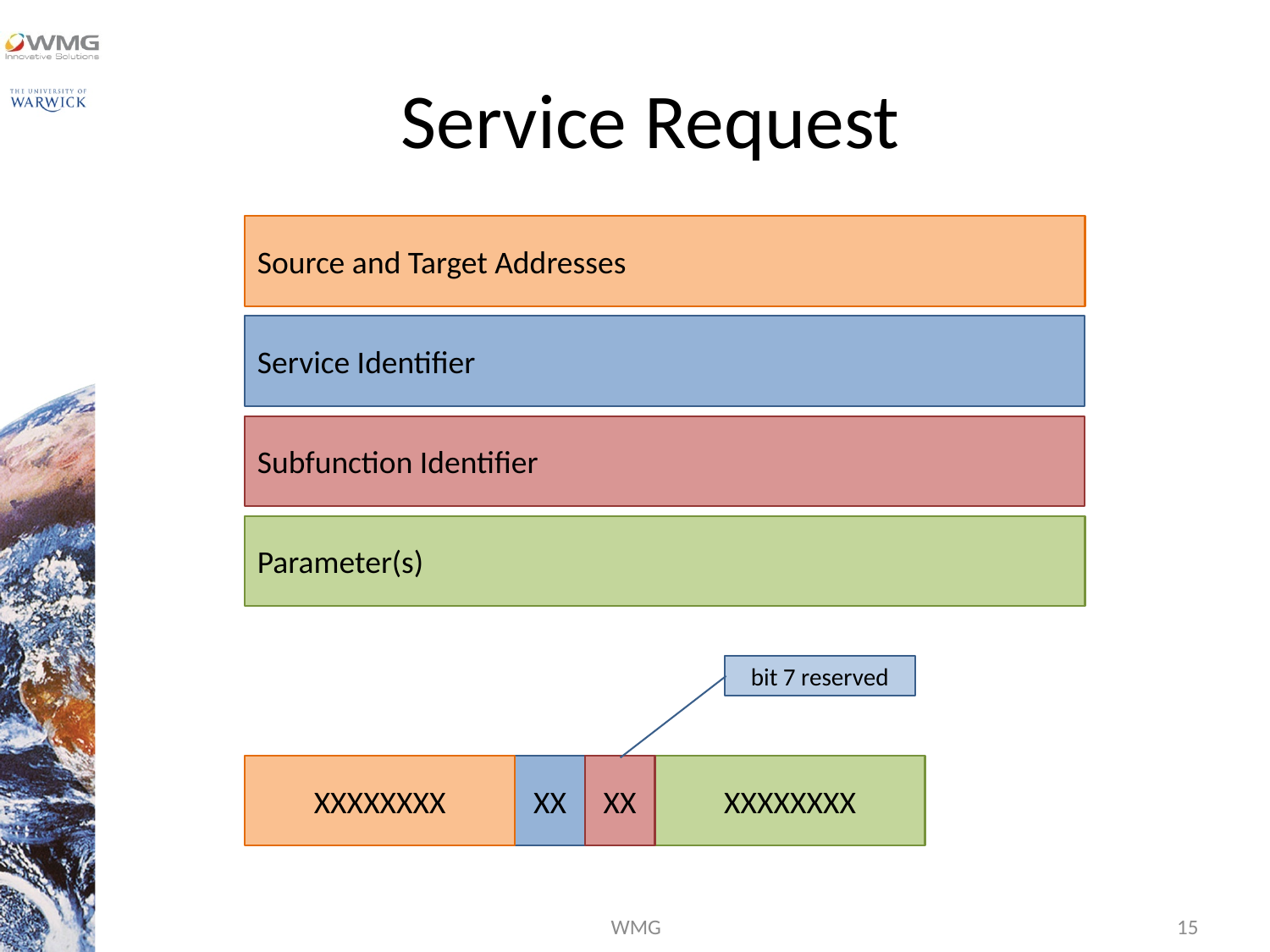

# Service Request
Source and Target Addresses
Service Identifier
Subfunction Identifier
Parameter(s)
bit 7 reserved
XXXXXXXX
XX
XX
XXXXXXXX
WMG
15